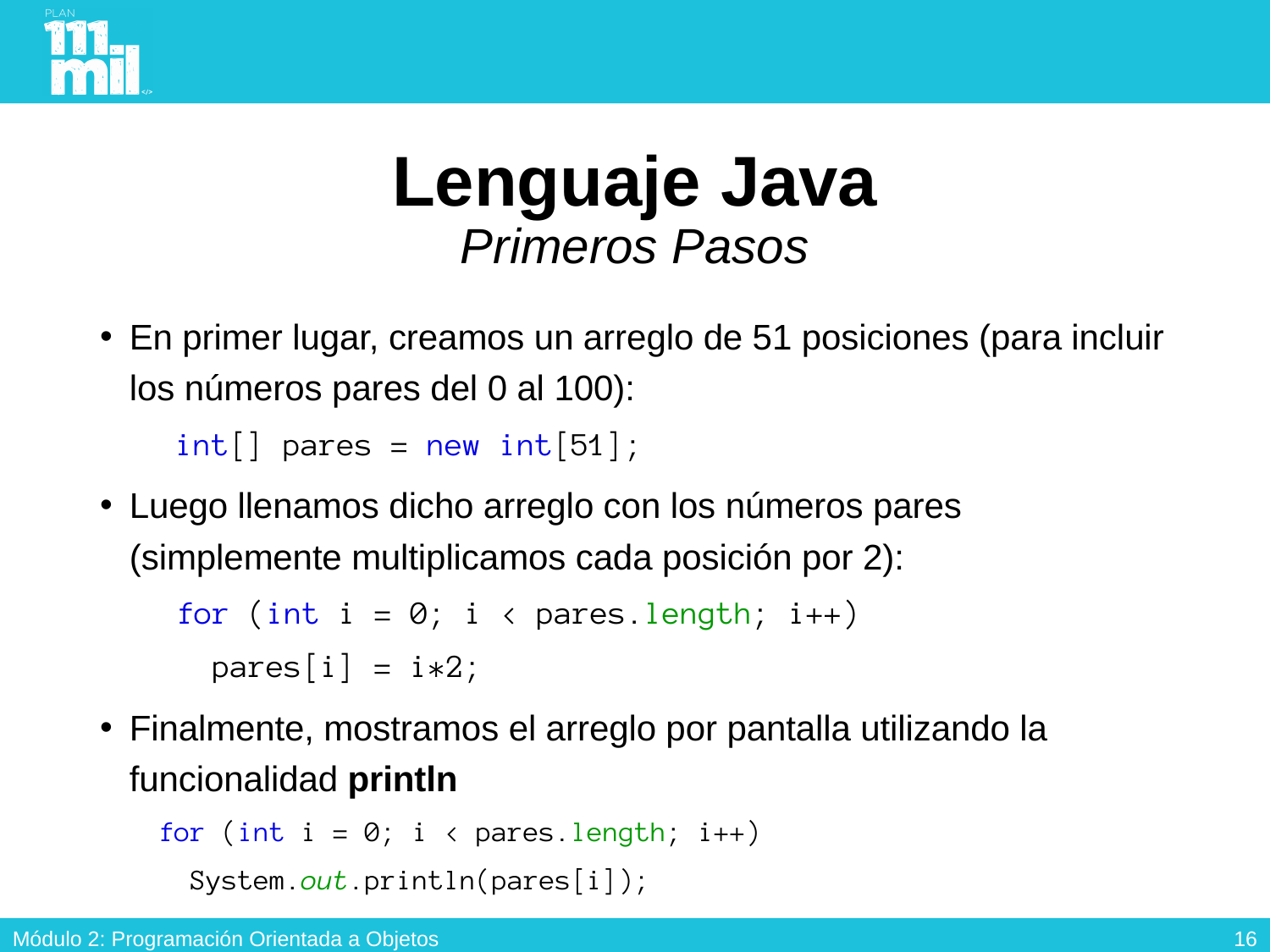

# Lenguaje Java Primeros Pasos
En primer lugar, creamos un arreglo de 51 posiciones (para incluir los números pares del 0 al 100):
 int[] pares = new int[51];
Luego llenamos dicho arreglo con los números pares (simplemente multiplicamos cada posición por 2):
 for (int i = 0; i < pares.length; i++)
   pares[i] = i*2;
Finalmente, mostramos el arreglo por pantalla utilizando la funcionalidad println
for (int i = 0; i < pares.length; i++)
  System.out.println(pares[i]);
16
Módulo 2: Programación Orientada a Objetos